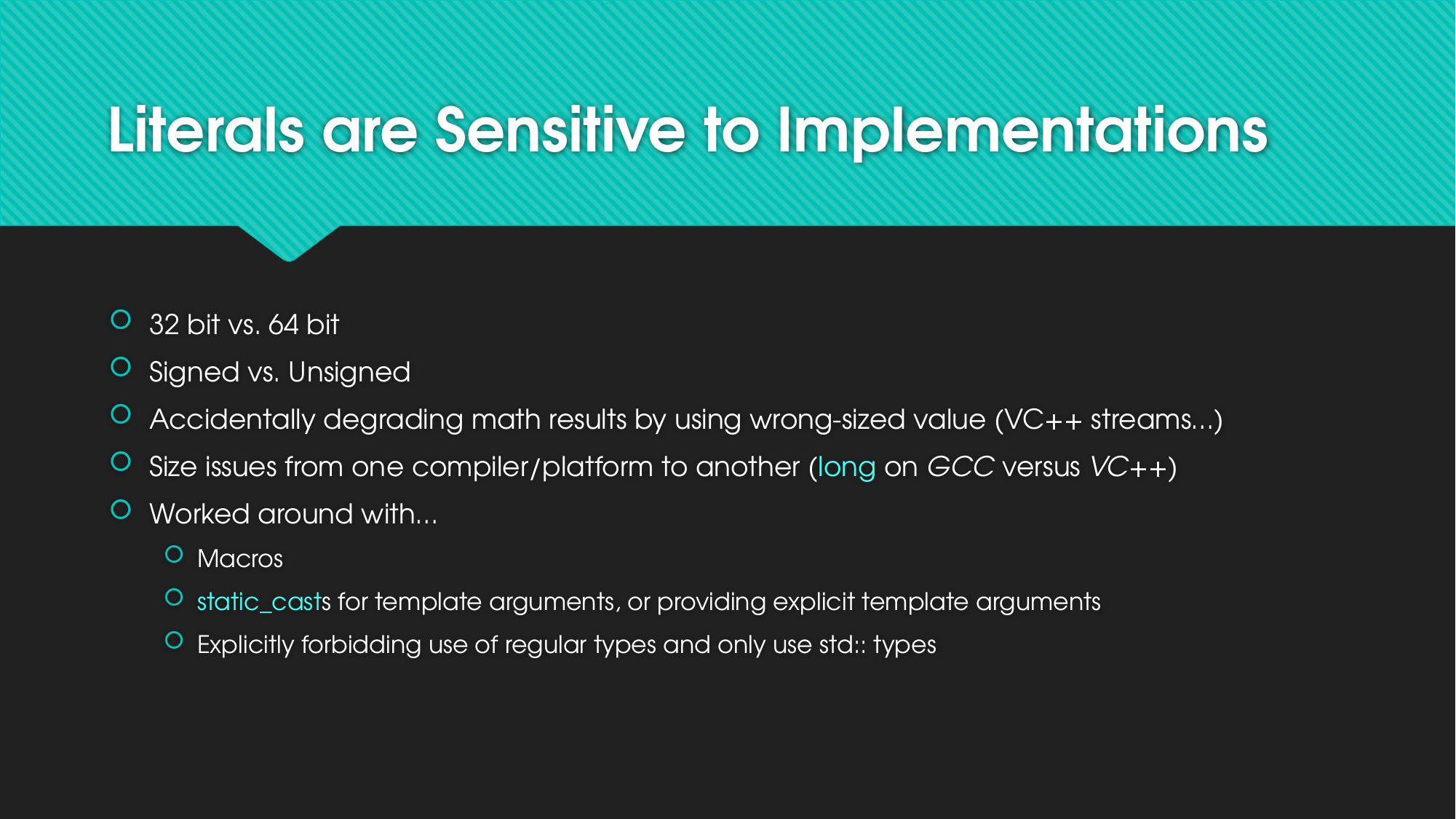

# Literals are Sensitive to Implementations
32 bit vs. 64 bit
Signed vs. Unsigned
Accidentally degrading math results by using wrong-sized value (VC++ streams…)
Size issues from one compiler/platform to another (long on GCC versus VC++)
Worked around with…
Macros
static_casts for template arguments, or providing explicit template arguments
Explicitly forbidding use of regular types and only use std:: types